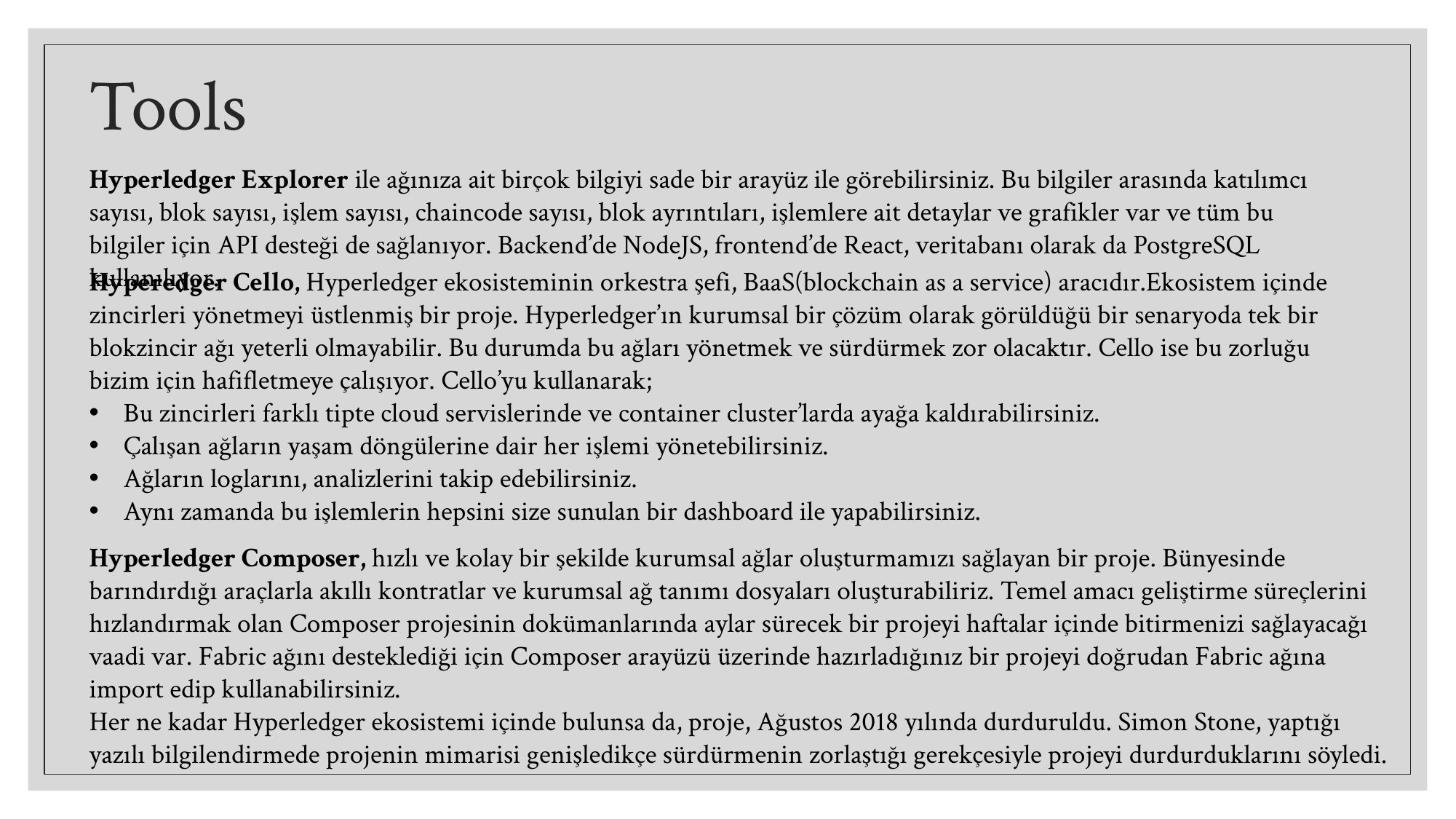

# Tools
Hyperledger Explorer ile ağınıza ait birçok bilgiyi sade bir arayüz ile görebilirsiniz. Bu bilgiler arasında katılımcı sayısı, blok sayısı, işlem sayısı, chaincode sayısı, blok ayrıntıları, işlemlere ait detaylar ve grafikler var ve tüm bu bilgiler için API desteği de sağlanıyor. Backend’de NodeJS, frontend’de React, veritabanı olarak da PostgreSQL kullanılıyor.
Hyperedger Cello, Hyperledger ekosisteminin orkestra şefi, BaaS(blockchain as a service) aracıdır.Ekosistem içinde zincirleri yönetmeyi üstlenmiş bir proje. Hyperledger’ın kurumsal bir çözüm olarak görüldüğü bir senaryoda tek bir blokzincir ağı yeterli olmayabilir. Bu durumda bu ağları yönetmek ve sürdürmek zor olacaktır. Cello ise bu zorluğu bizim için hafifletmeye çalışıyor. Cello’yu kullanarak;
Bu zincirleri farklı tipte cloud servislerinde ve container cluster’larda ayağa kaldırabilirsiniz.
Çalışan ağların yaşam döngülerine dair her işlemi yönetebilirsiniz.
Ağların loglarını, analizlerini takip edebilirsiniz.
Aynı zamanda bu işlemlerin hepsini size sunulan bir dashboard ile yapabilirsiniz.
Hyperledger Composer, hızlı ve kolay bir şekilde kurumsal ağlar oluşturmamızı sağlayan bir proje. Bünyesinde barındırdığı araçlarla akıllı kontratlar ve kurumsal ağ tanımı dosyaları oluşturabiliriz. Temel amacı geliştirme süreçlerini hızlandırmak olan Composer projesinin dokümanlarında aylar sürecek bir projeyi haftalar içinde bitirmenizi sağlayacağı vaadi var. Fabric ağını desteklediği için Composer arayüzü üzerinde hazırladığınız bir projeyi doğrudan Fabric ağına import edip kullanabilirsiniz.
Her ne kadar Hyperledger ekosistemi içinde bulunsa da, proje, Ağustos 2018 yılında durduruldu. Simon Stone, yaptığı yazılı bilgilendirmede projenin mimarisi genişledikçe sürdürmenin zorlaştığı gerekçesiyle projeyi durdurduklarını söyledi.